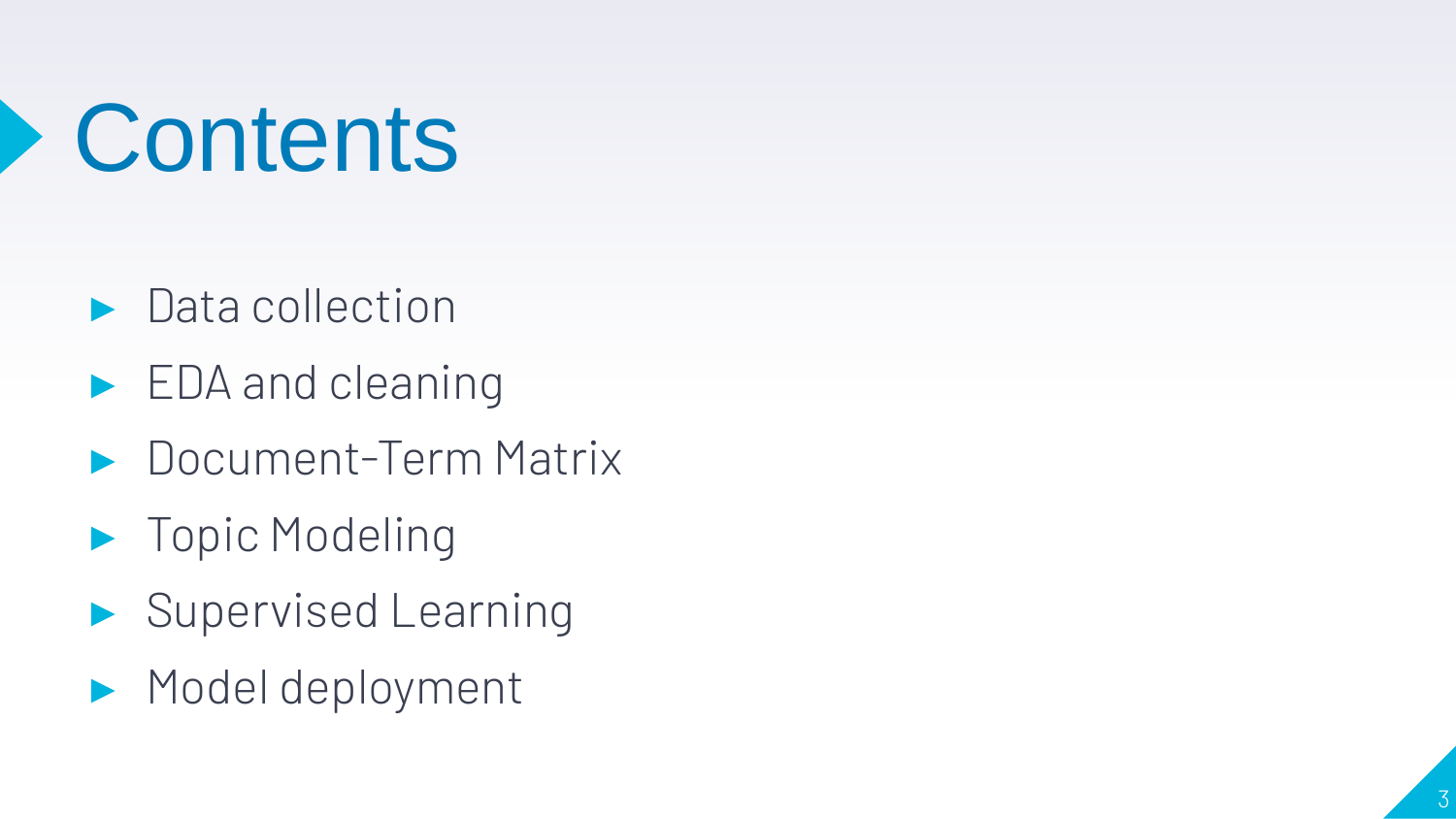

# Contents
Data collection
EDA and cleaning
Document-Term Matrix
Topic Modeling
Supervised Learning
Model deployment
3